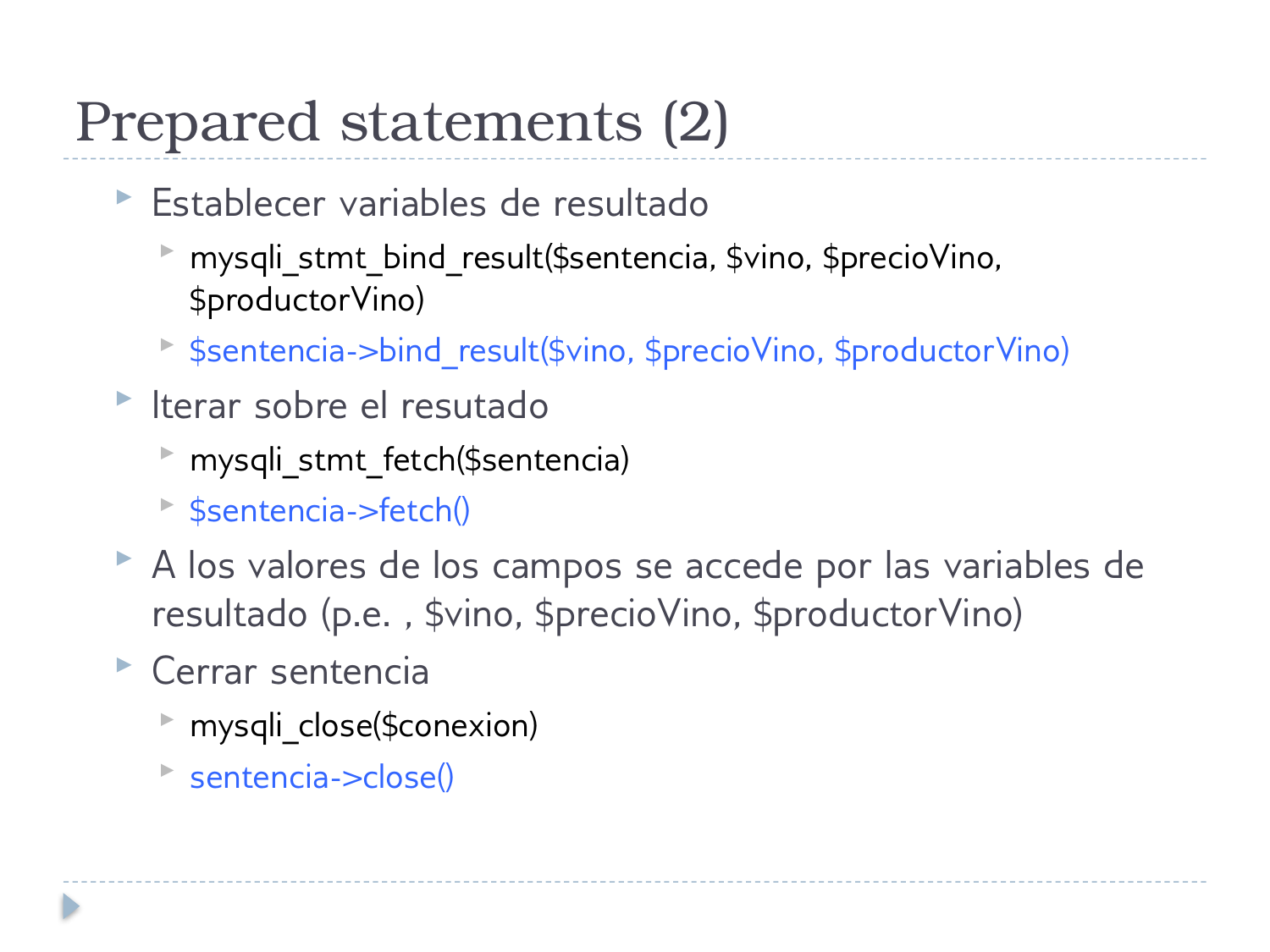

# Prepared statements (2)
Establecer variables de resultado
mysqli_stmt_bind_result($sentencia, $vino, $precioVino, $productorVino)
$sentencia->bind_result($vino, $precioVino, $productorVino)
Iterar sobre el resutado
mysqli_stmt_fetch($sentencia)
$sentencia->fetch()
A los valores de los campos se accede por las variables de resultado (p.e. , $vino, $precioVino, $productorVino)
Cerrar sentencia
mysqli_close($conexion)
sentencia->close()